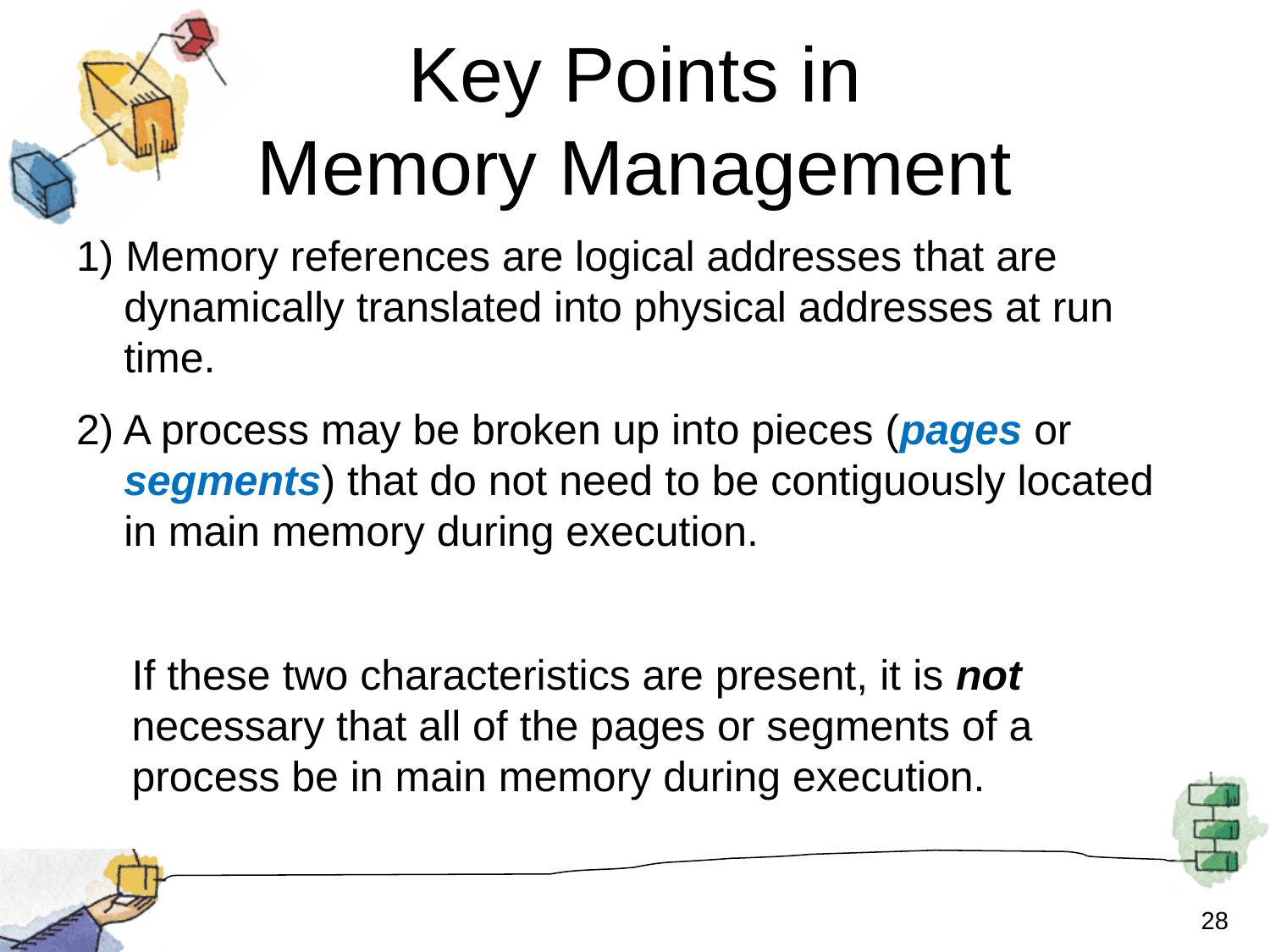

# Key Points in Memory Management
1) Memory references are logical addresses that are dynamically translated into physical addresses at run time.
2) A process may be broken up into pieces (pages or segments) that do not need to be contiguously located in main memory during execution.

If these two characteristics are present, it is not necessary that all of the pages or segments of a process be in main memory during execution.